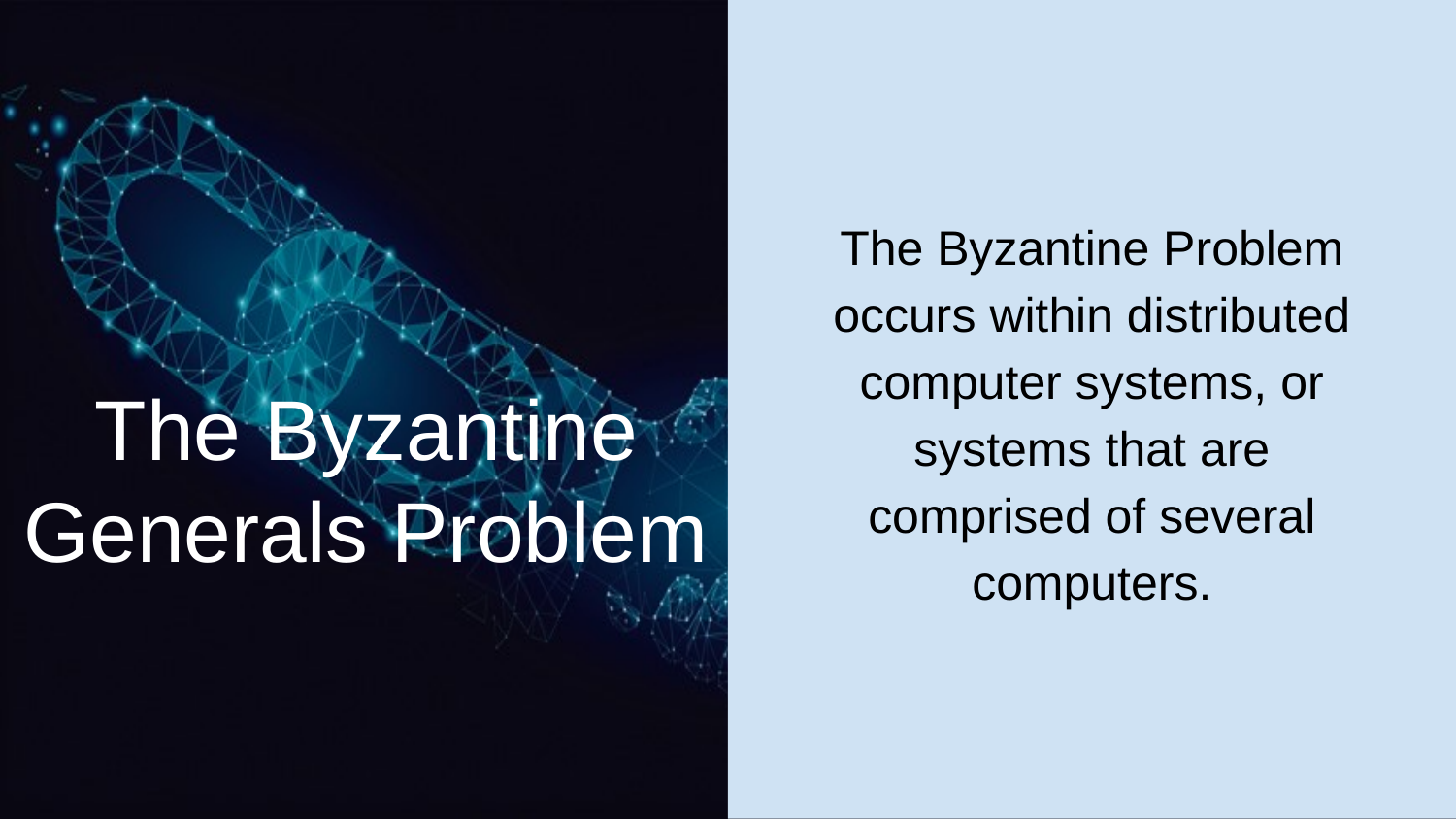

The Byzantine Problem occurs within distributed computer systems, or systems that are comprised of several computers.
# The Byzantine Generals Problem